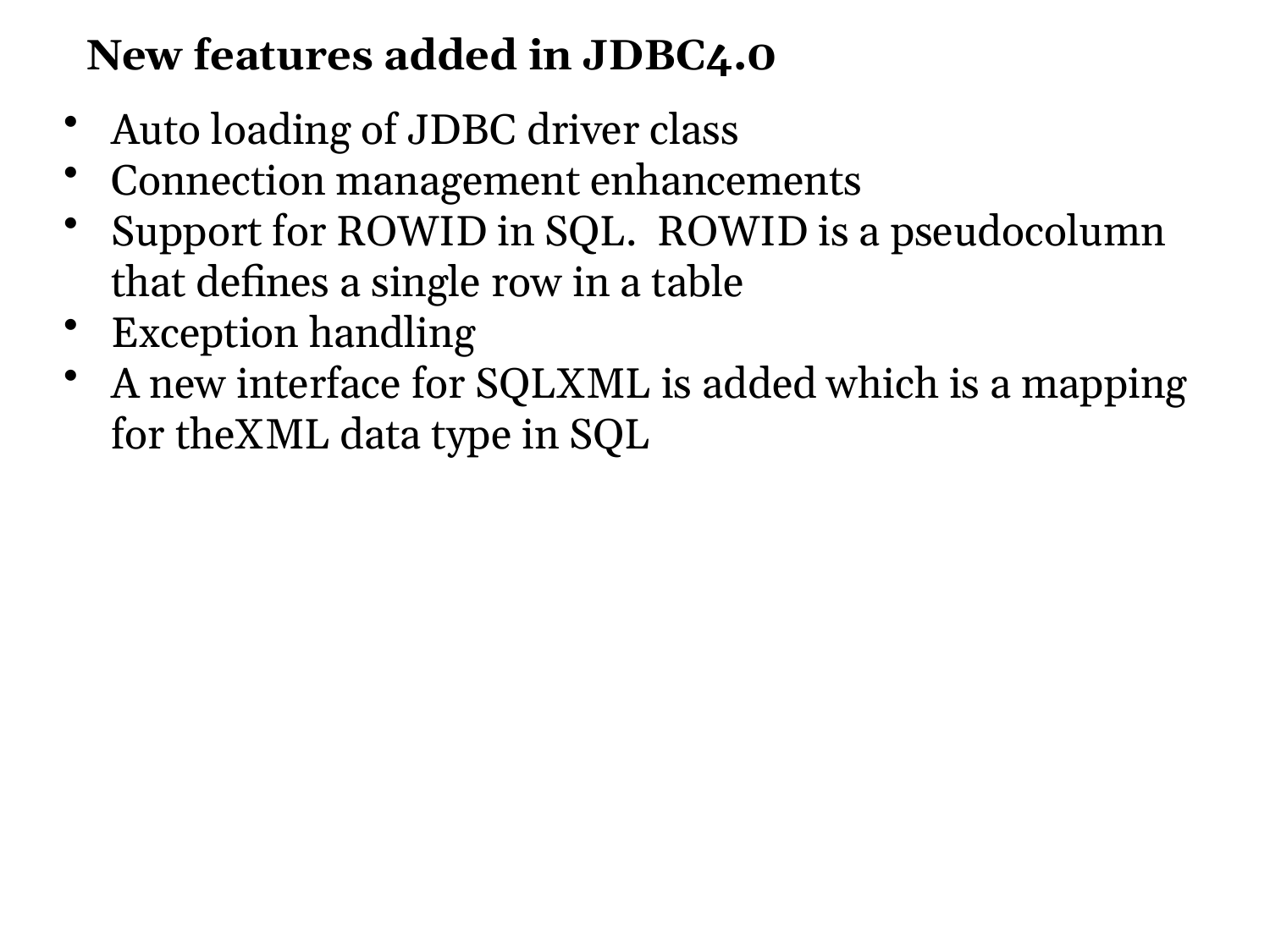

New features added in JDBC4.0
Auto loading of JDBC driver class
Connection management enhancements
Support for ROWID in SQL.  ROWID is a pseudocolumn that defines a single row in a table
Exception handling
A new interface for SQLXML is added which is a mapping for theXML data type in SQL